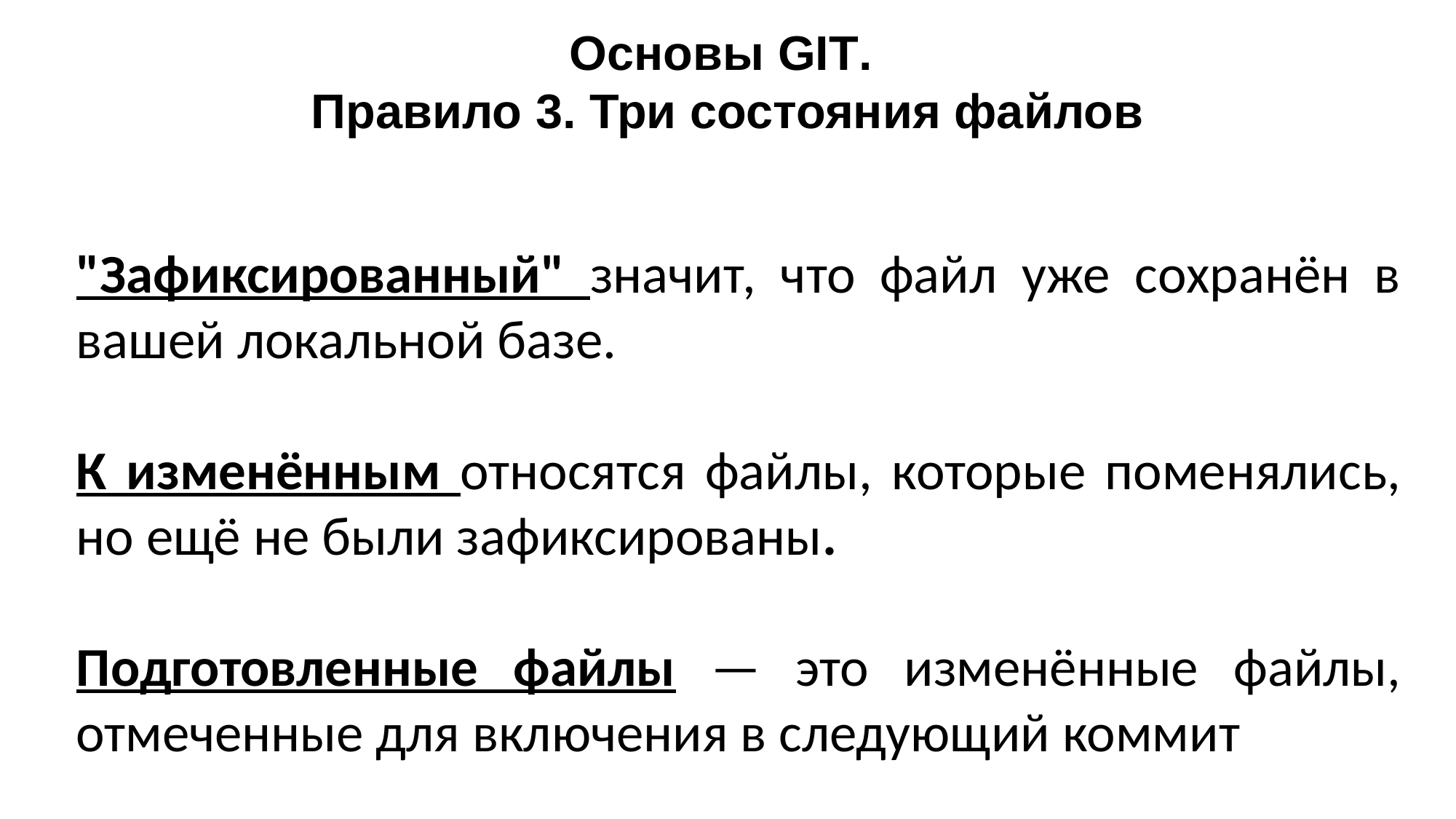

Основы GIT.
Правило 3. Три состояния файлов
"Зафиксированный" значит, что файл уже сохранён в вашей локальной базе.

К изменённым относятся файлы, которые поменялись, но ещё не были зафиксированы.

Подготовленные файлы — это изменённые файлы, отмеченные для включения в следующий коммит